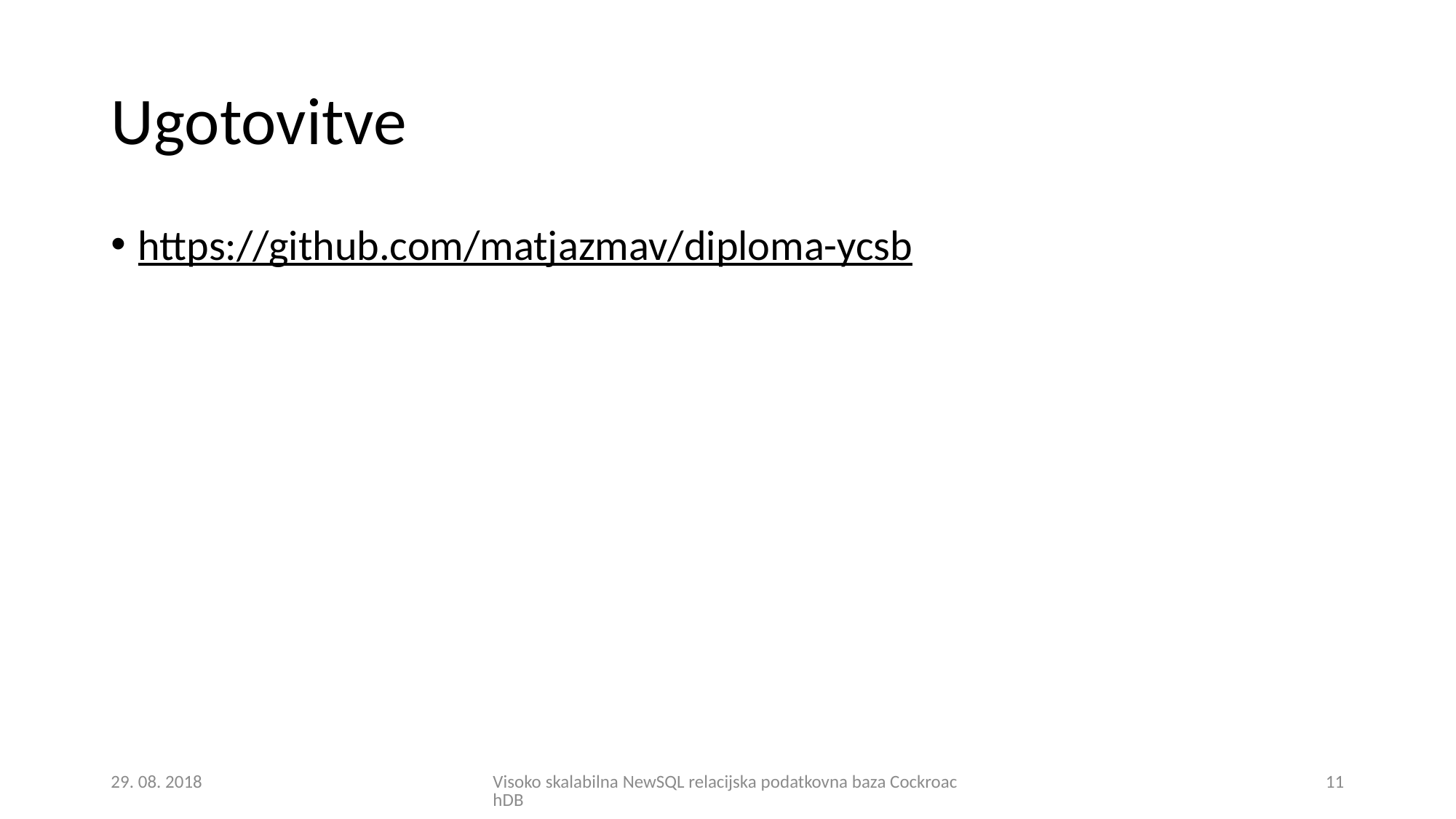

# Ugotovitve
https://github.com/matjazmav/diploma-ycsb
29. 08. 2018
Visoko skalabilna NewSQL relacijska podatkovna baza CockroachDB
11